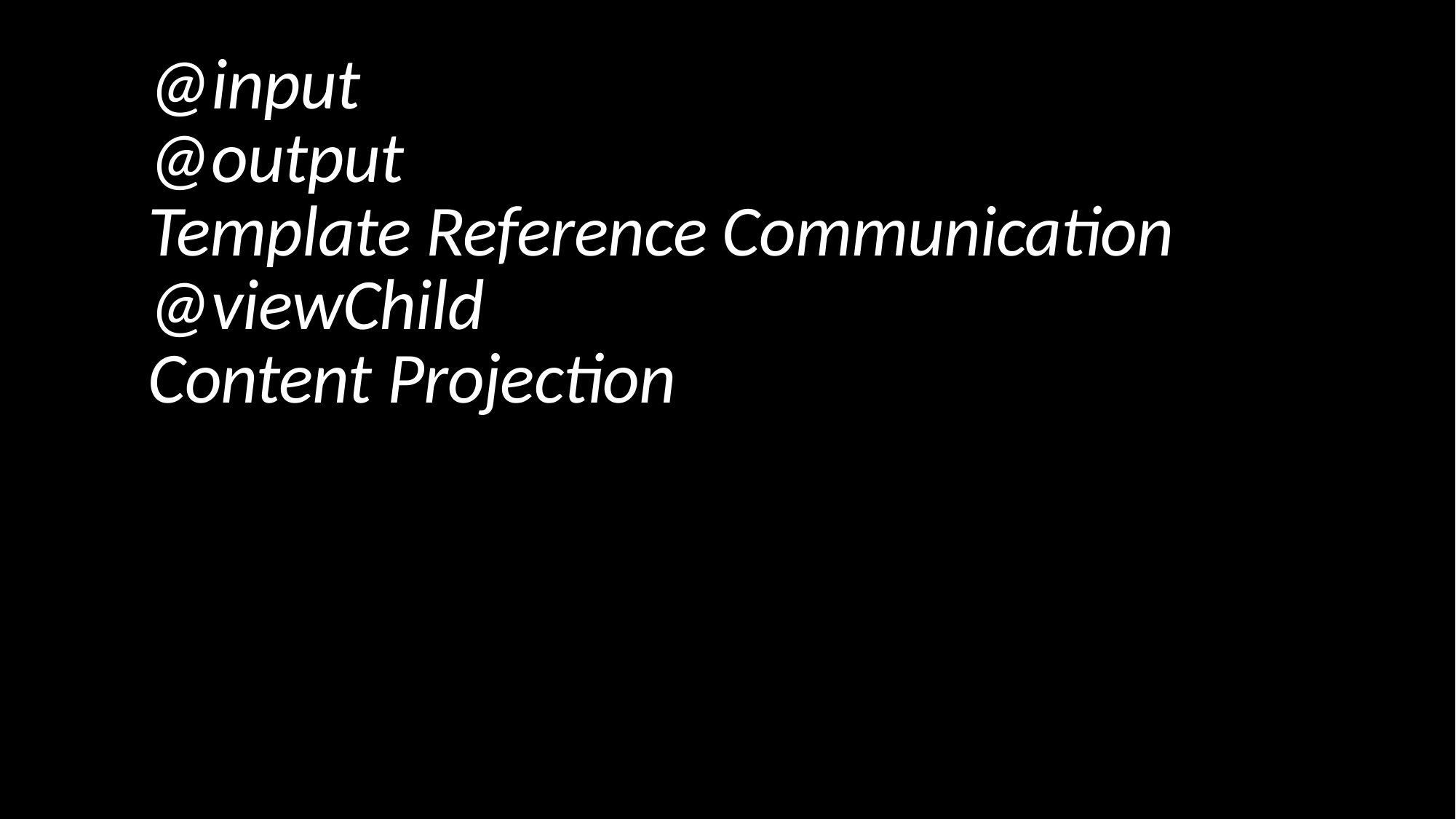

# @input @output Template Reference Communication @viewChild Content Projection